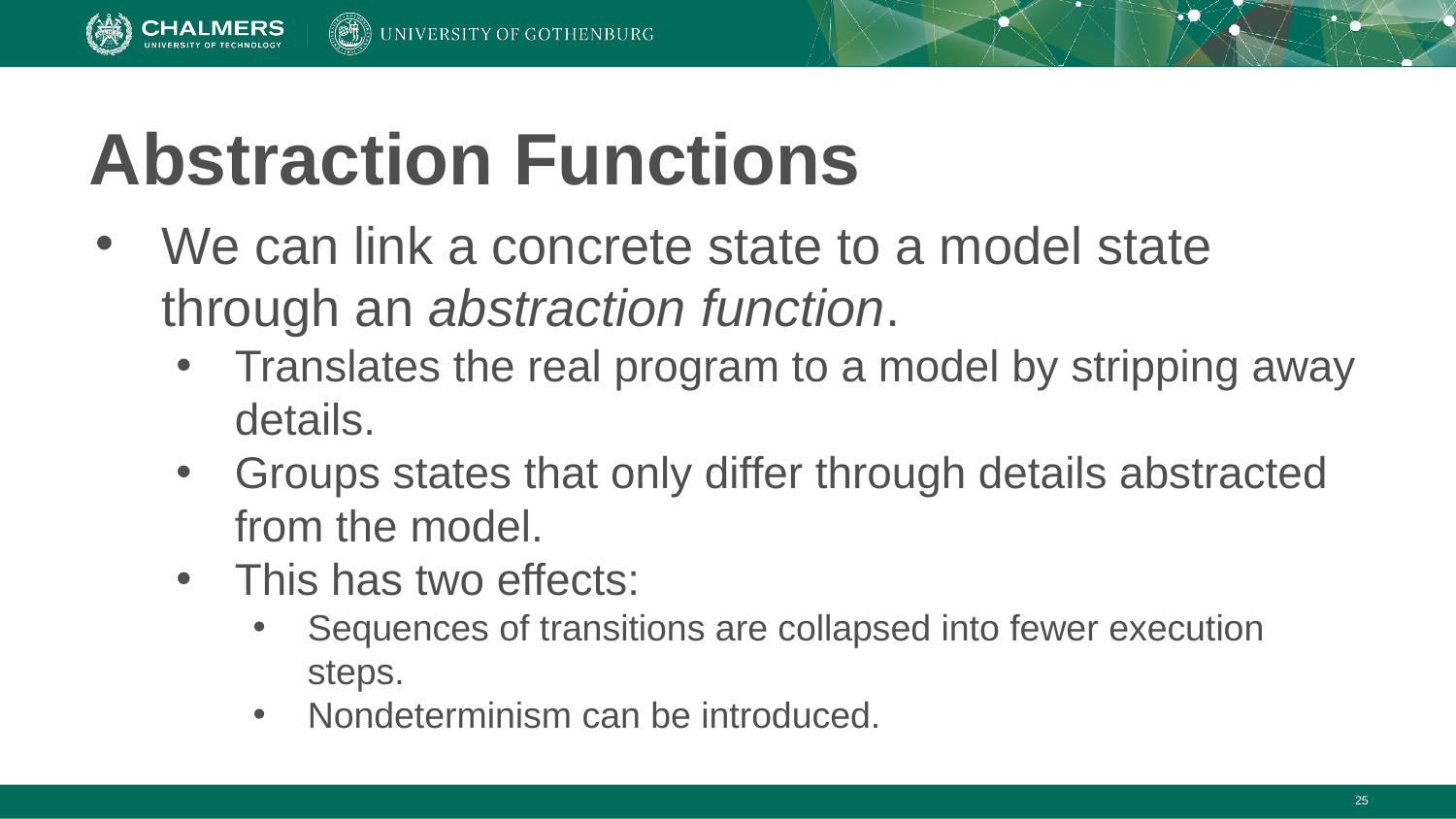

# Abstraction Functions
We can link a concrete state to a model state through an abstraction function.
Translates the real program to a model by stripping away details.
Groups states that only differ through details abstracted from the model.
This has two effects:
Sequences of transitions are collapsed into fewer execution steps.
Nondeterminism can be introduced.

25